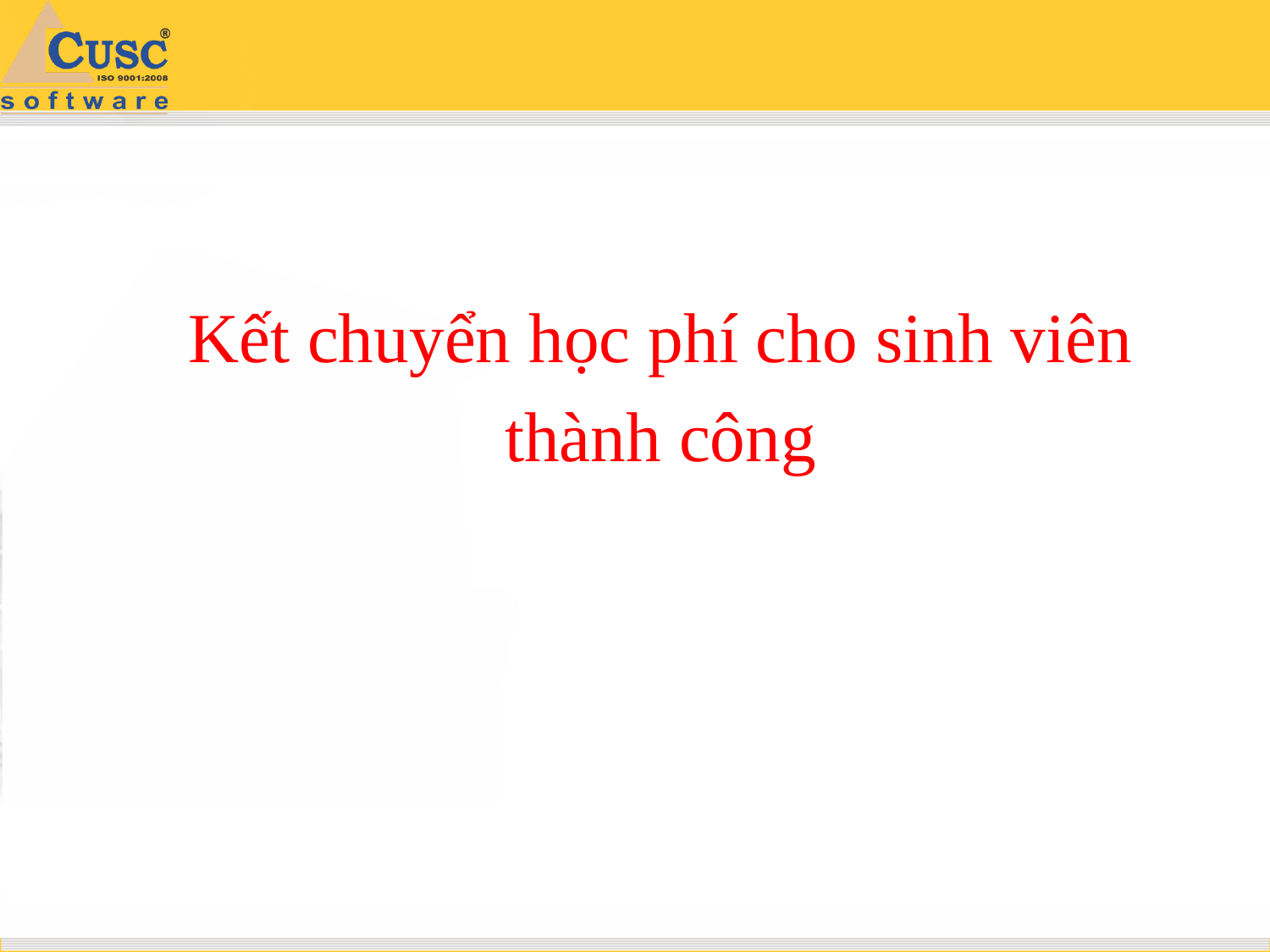

#
Kết chuyển học phí cho sinh viên
thành công